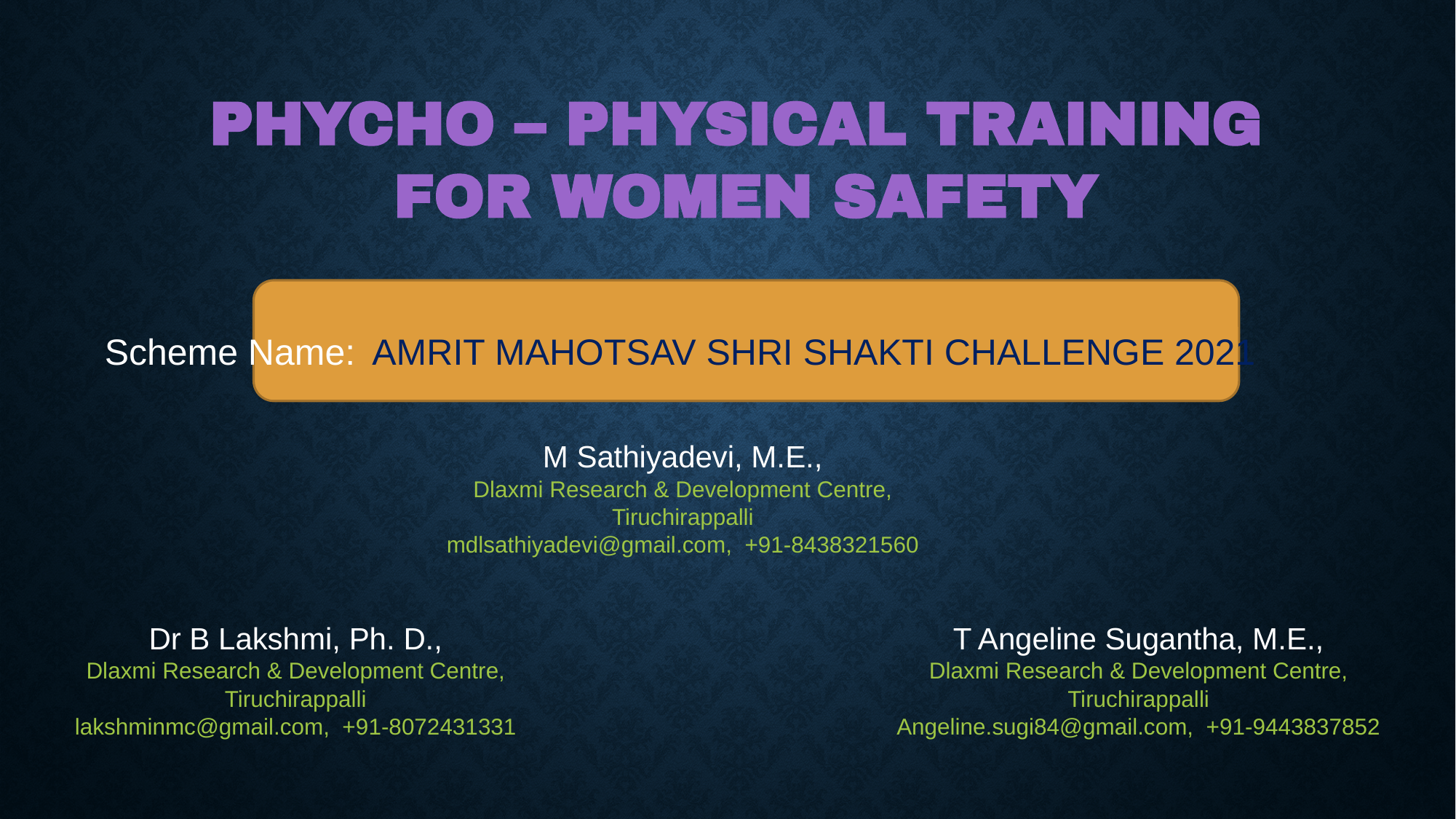

PHYCHO – PHYSICAL TRAINING
FOR WOMEN SAFETY

		Scheme Name: 	AMRIT MAHOTSAV SHRI SHAKTI CHALLENGE 2021

M Sathiyadevi, M.E.,
Dlaxmi Research & Development Centre,
Tiruchirappalli
mdlsathiyadevi@gmail.com,  +91-8438321560

Dr B Lakshmi, Ph. D.,
Dlaxmi Research & Development Centre,
Tiruchirappalli
lakshminmc@gmail.com,  +91-8072431331

T Angeline Sugantha, M.E.,
Dlaxmi Research & Development Centre,
Tiruchirappalli
Angeline.sugi84@gmail.com,  +91-9443837852